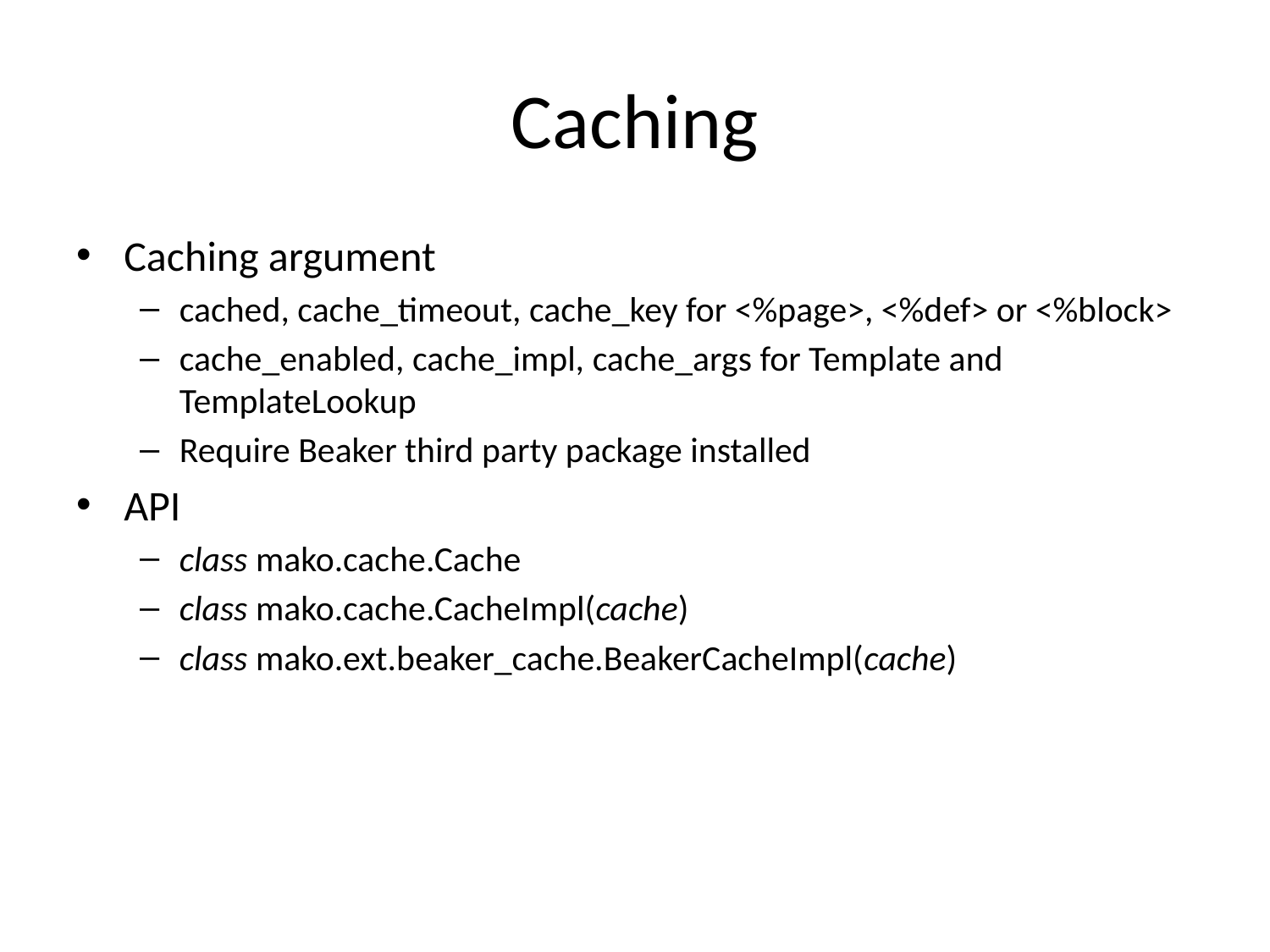

# Caching
Caching argument
cached, cache_timeout, cache_key for <%page>, <%def> or <%block>
cache_enabled, cache_impl, cache_args for Template and TemplateLookup
Require Beaker third party package installed
API
class mako.cache.Cache
class mako.cache.CacheImpl(cache)
class mako.ext.beaker_cache.BeakerCacheImpl(cache)